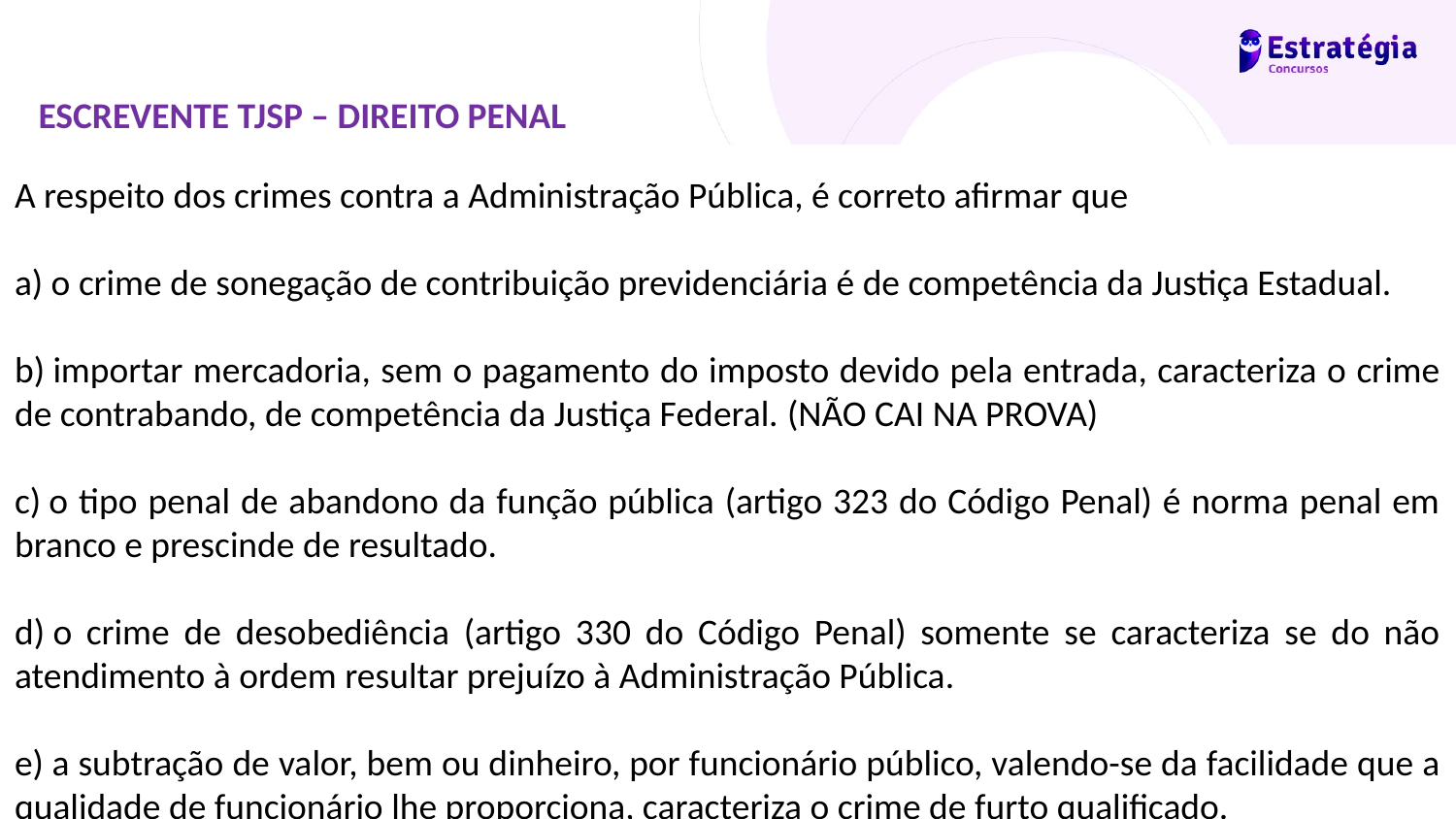

ESCREVENTE TJSP – DIREITO PENAL

A respeito dos crimes contra a Administração Pública, é correto afirmar que

a) o crime de sonegação de contribuição previdenciária é de competência da Justiça Estadual.

b) importar mercadoria, sem o pagamento do imposto devido pela entrada, caracteriza o crime de contrabando, de competência da Justiça Federal. (NÃO CAI NA PROVA)

c) o tipo penal de abandono da função pública (artigo 323 do Código Penal) é norma penal em branco e prescinde de resultado.

d) o crime de desobediência (artigo 330 do Código Penal) somente se caracteriza se do não atendimento à ordem resultar prejuízo à Administração Pública.

e) a subtração de valor, bem ou dinheiro, por funcionário público, valendo-se da facilidade que a qualidade de funcionário lhe proporciona, caracteriza o crime de furto qualificado.

Prof. Antonio Pequeno